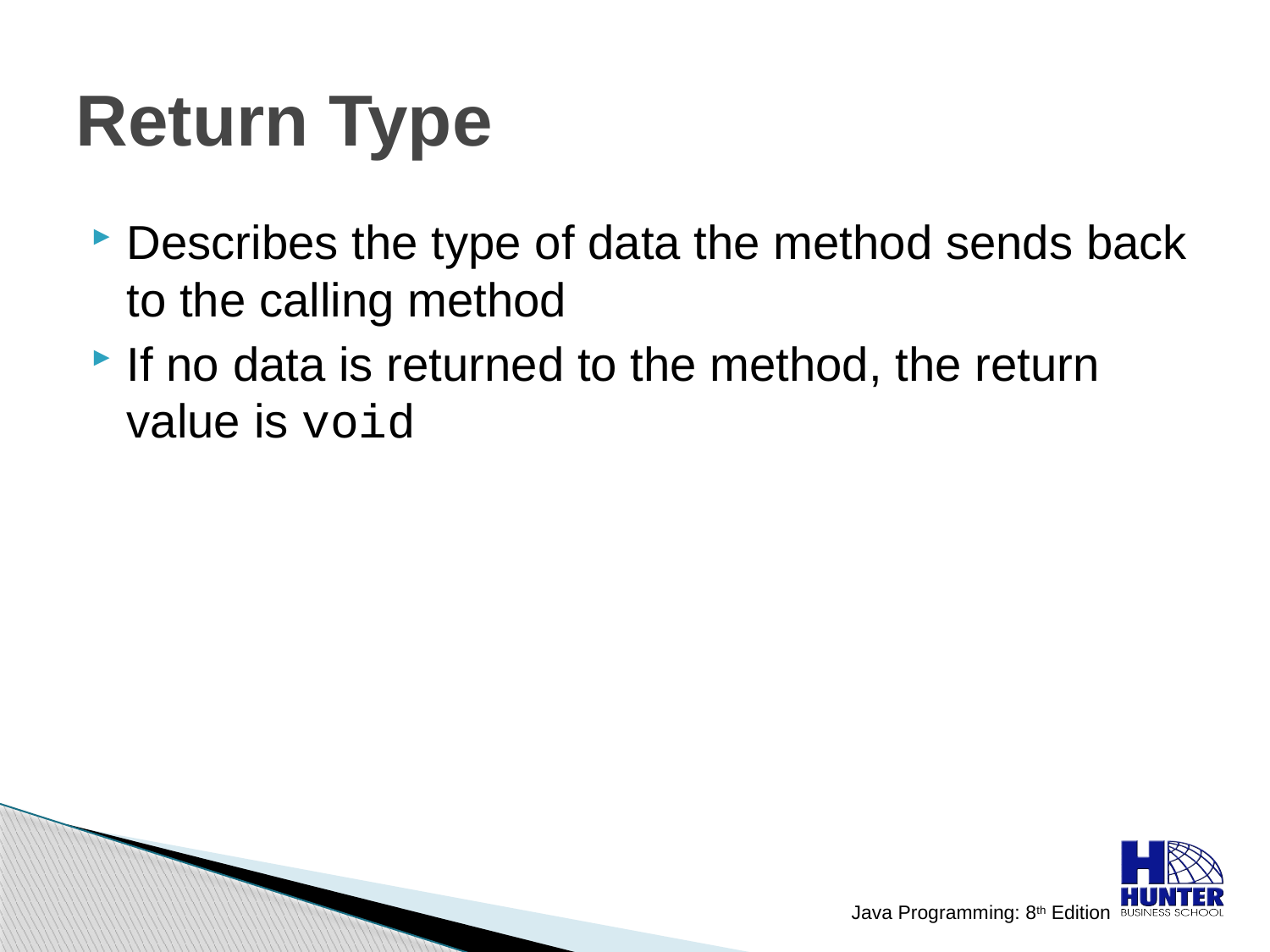

# Return Type
Describes the type of data the method sends back to the calling method
If no data is returned to the method, the return value is void